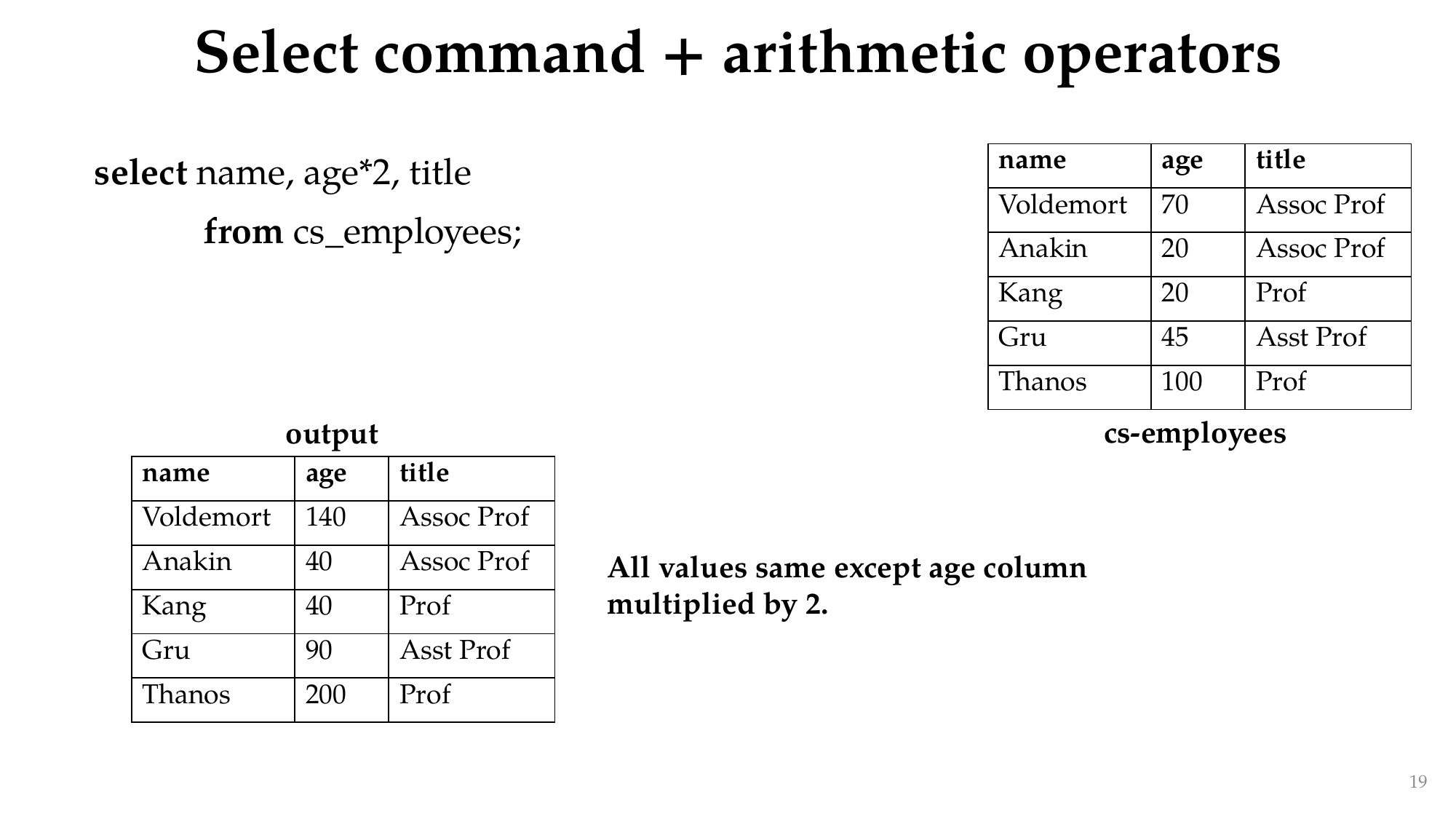

# Select command + arithmetic operators
select name, age*2, title
	from cs_employees;

| name | age | title |
| --- | --- | --- |
| Voldemort | 70 | Assoc Prof |
| Anakin | 20 | Assoc Prof |
| Kang | 20 | Prof |
| Gru | 45 | Asst Prof |
| Thanos | 100 | Prof |
cs-employees
output
| name | age | title |
| --- | --- | --- |
| Voldemort | 140 | Assoc Prof |
| Anakin | 40 | Assoc Prof |
| Kang | 40 | Prof |
| Gru | 90 | Asst Prof |
| Thanos | 200 | Prof |
All values same except age column multiplied by 2.
19